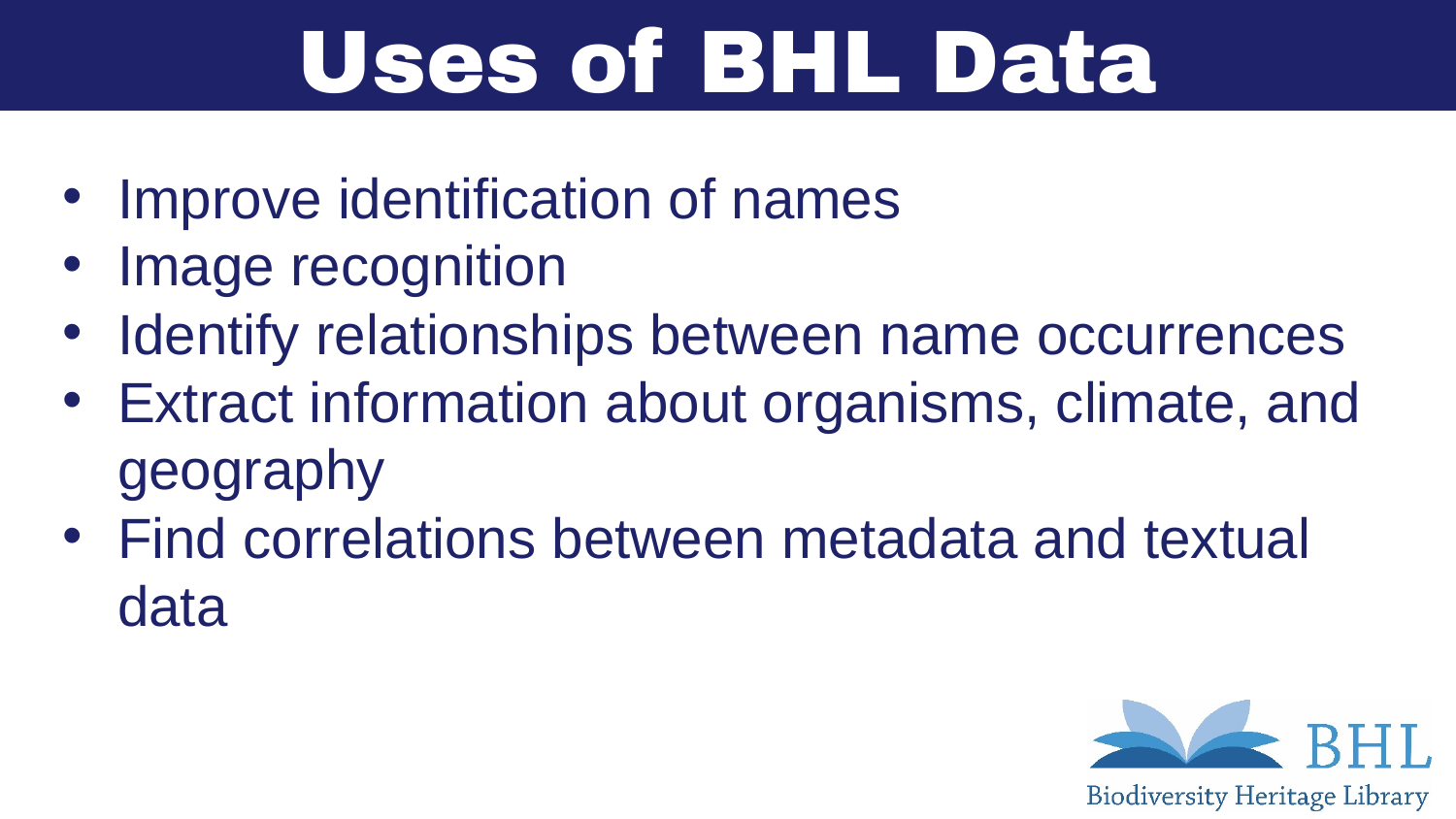

# Uses of BHL Data

Improve identification of names
Image recognition
Identify relationships between name occurrences
Extract information about organisms, climate, and geography
Find correlations between metadata and textual data